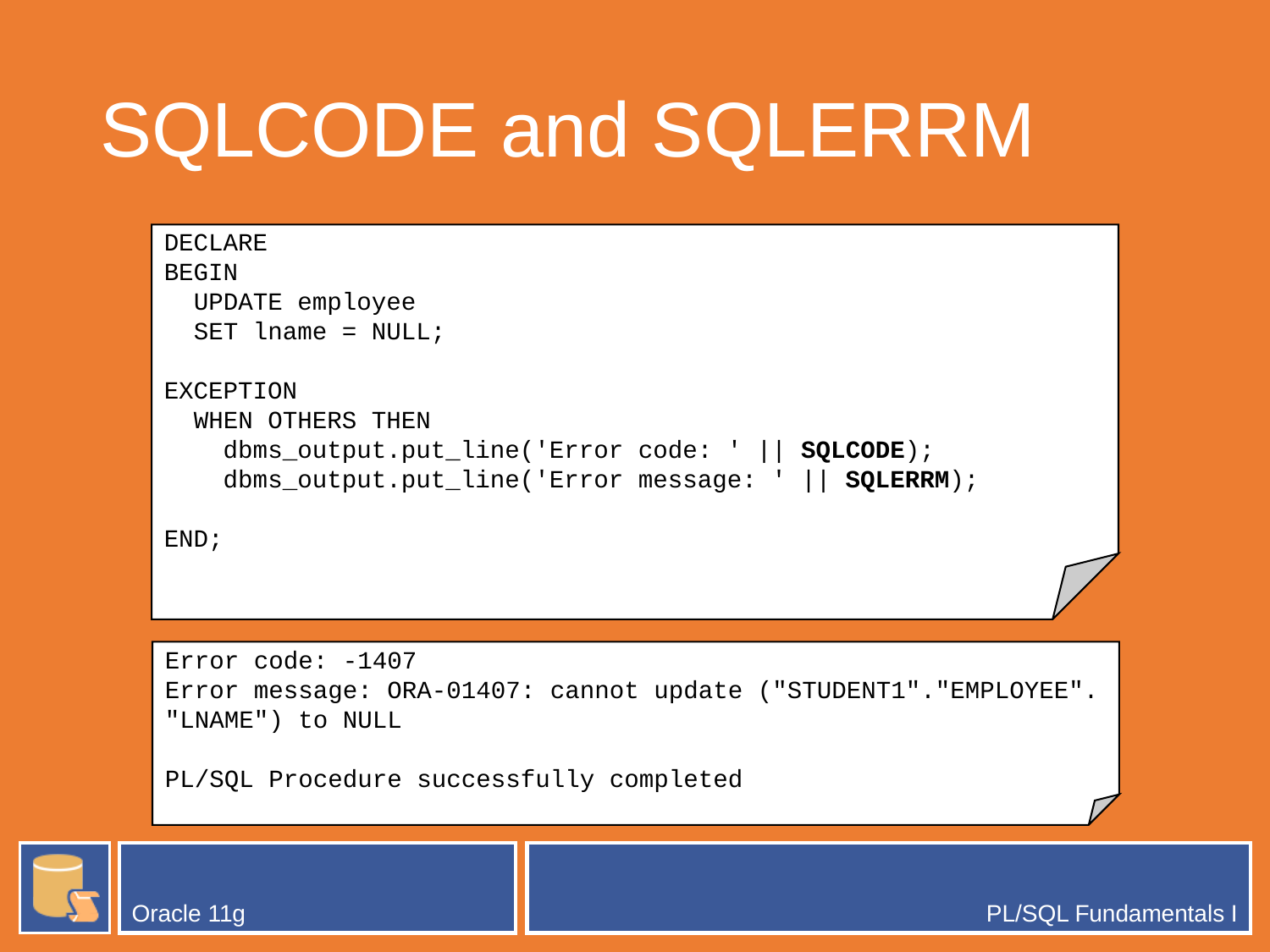

# SQLCODE and SQLERRM

DECLARE
BEGIN
  UPDATE employee
  SET lname = NULL;

EXCEPTION
  WHEN OTHERS THEN
    dbms_output.put_line('Error code: ' || SQLCODE);
    dbms_output.put_line('Error message: ' || SQLERRM);

END;
Error code: -1407
Error message: ORA-01407: cannot update ("STUDENT1"."EMPLOYEE". "LNAME") to NULL

PL/SQL Procedure successfully completed